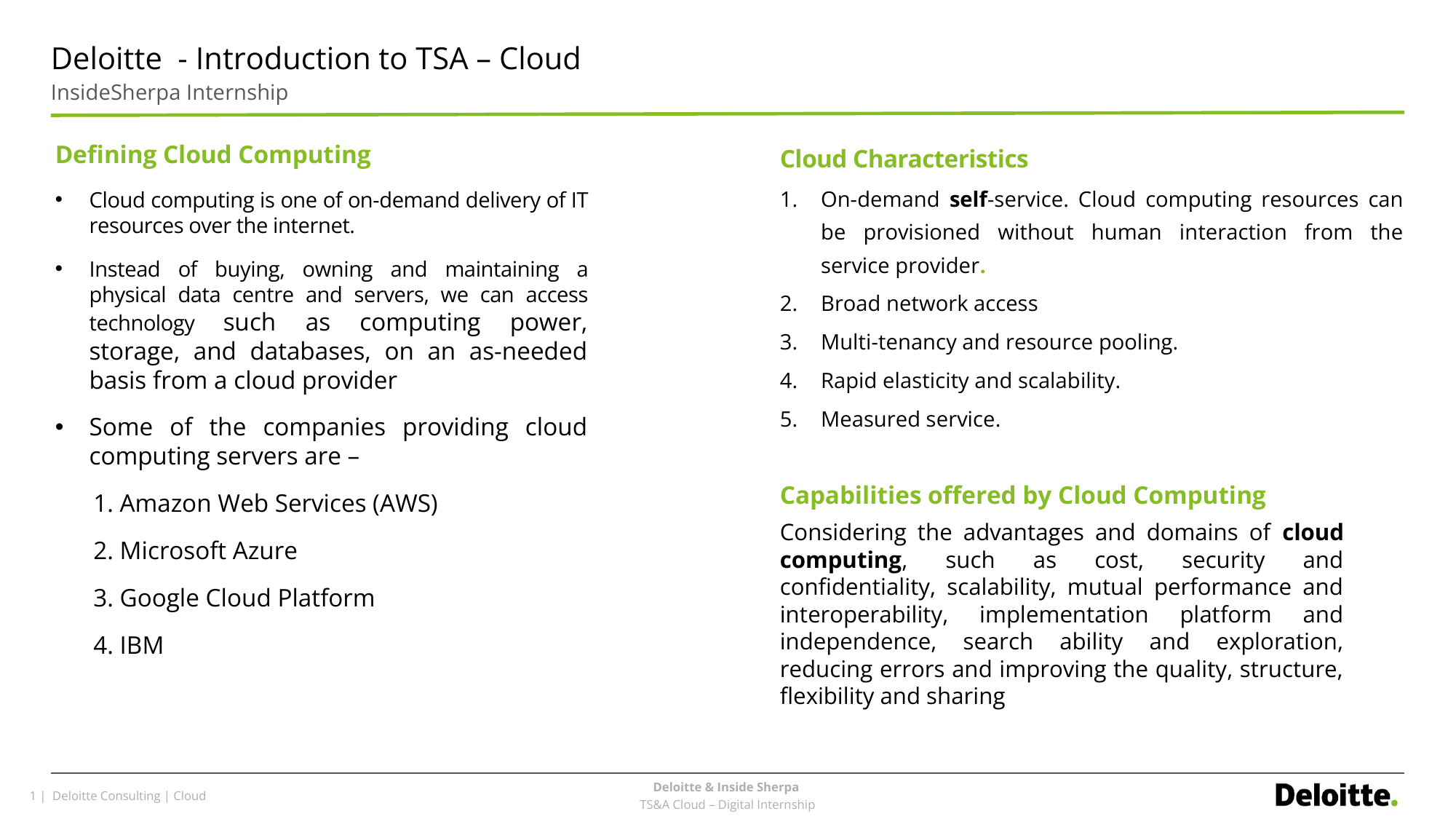

# Deloitte  - Introduction to TSA – Cloud
InsideSherpa Internship
Defining Cloud Computing
Cloud computing is one of on-demand delivery of IT resources over the internet.
Instead of buying, owning and maintaining a physical data centre and servers, we can access technology such as computing power, storage, and databases, on an as-needed basis from a cloud provider
Some of the companies providing cloud computing servers are –
      1. Amazon Web Services (AWS)
      2. Microsoft Azure
      3. Google Cloud Platform
      4. IBM
Cloud Characteristics
On-demand self-service. Cloud computing resources can be provisioned without human interaction from the service provider.
Broad network access
Multi-tenancy and resource pooling.
Rapid elasticity and scalability.
Measured service.
Capabilities offered by Cloud Computing
Considering the advantages and domains of cloud computing, such as cost, security and confidentiality, scalability, mutual performance and interoperability, implementation platform and independence, search ability and exploration, reducing errors and improving the quality, structure, flexibility and sharing